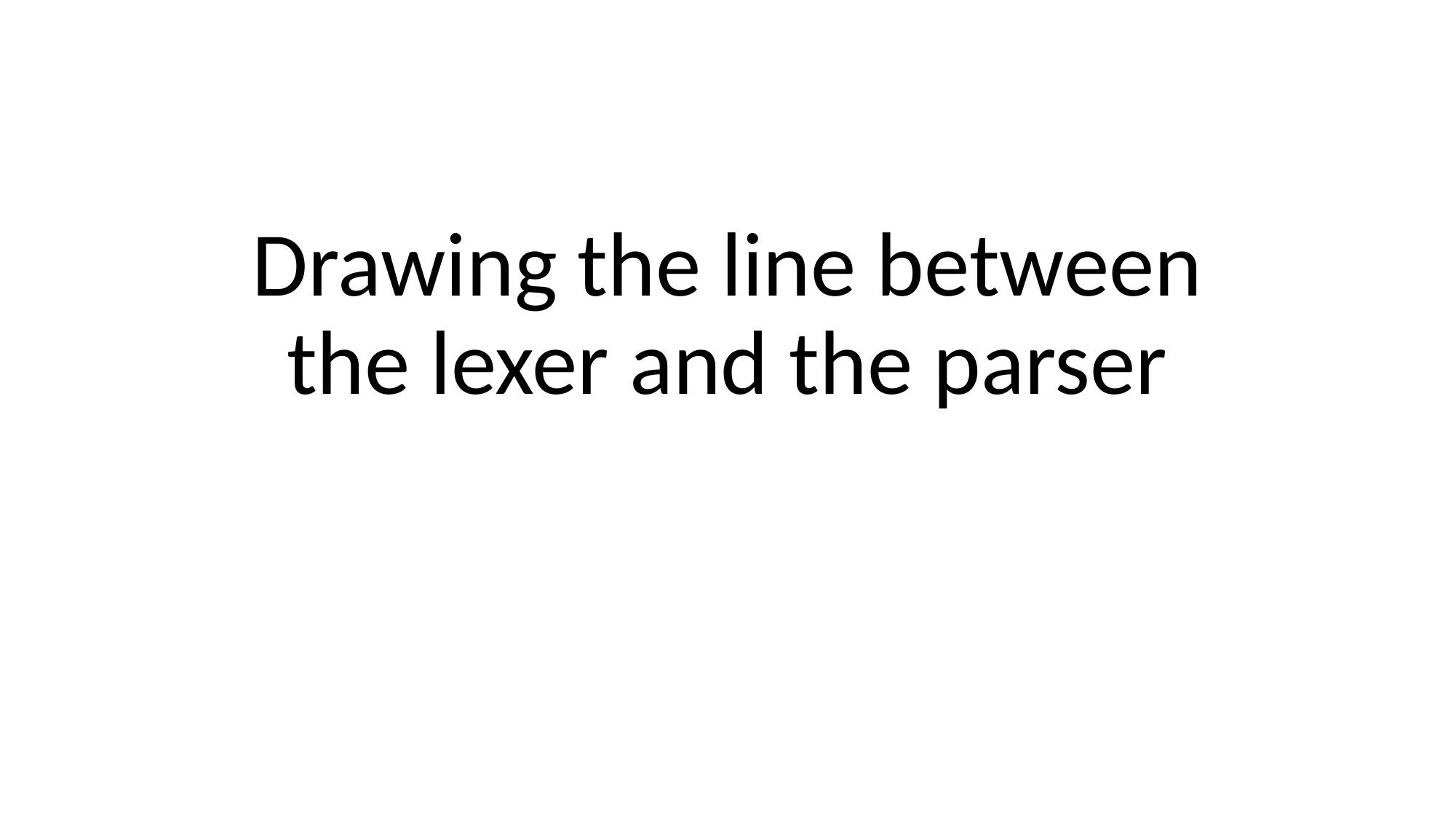

# Drawing the line between the lexer and the parser